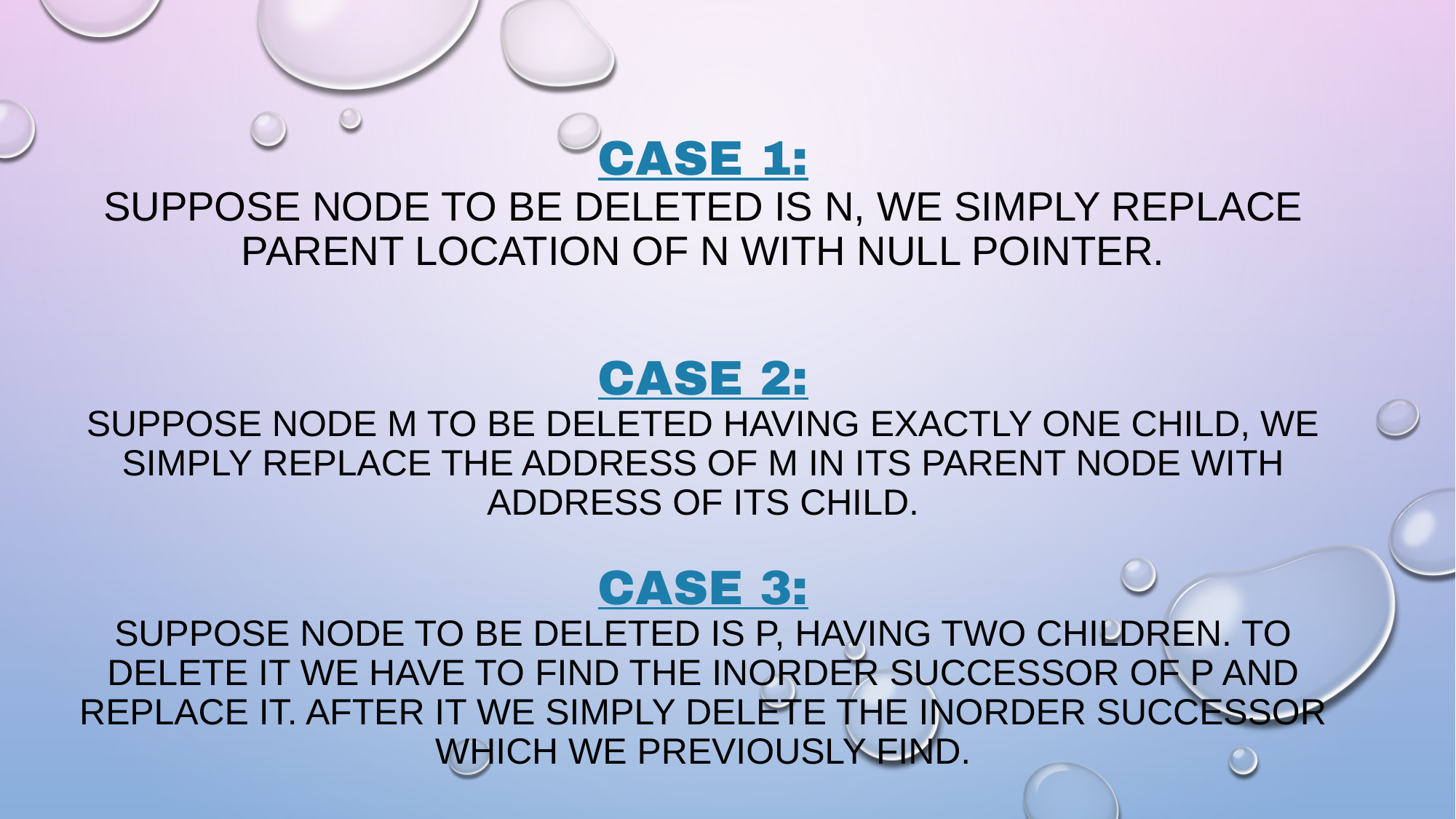

# Case 1: suppose node to be deleted is n, we simply replace parent location of n with null pointer. case 2: suppose node m to be deleted having exactly one child, we simply replace the address of m in its parent node with address of its child. case 3: suppose node to be deleted is p, having two children. To delete it we have to find the inorder successor of p and replace it. After it we simply delete the inorder successor which we previously find.